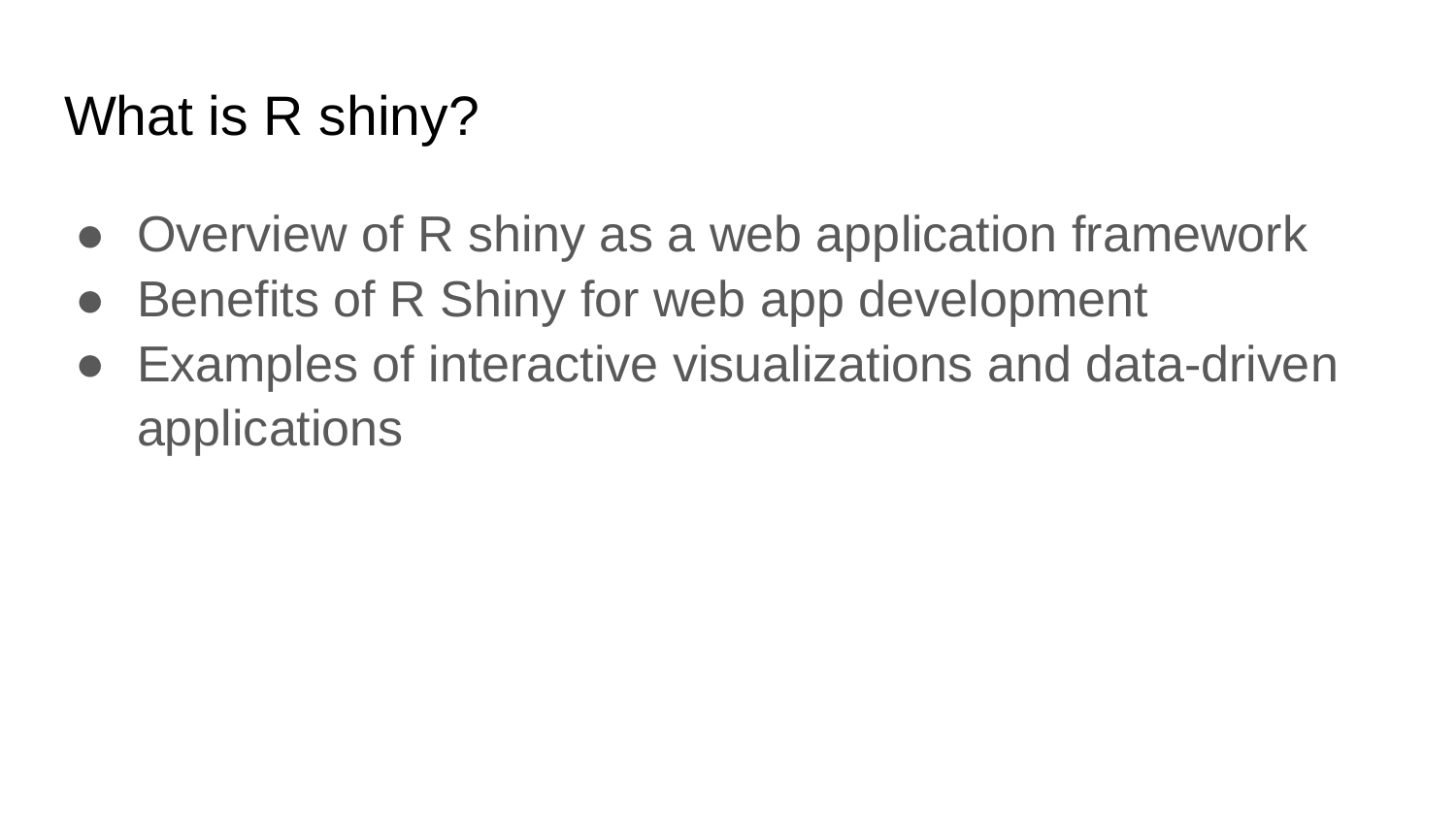

# What is R shiny?
Overview of R shiny as a web application framework
Benefits of R Shiny for web app development
Examples of interactive visualizations and data-driven applications